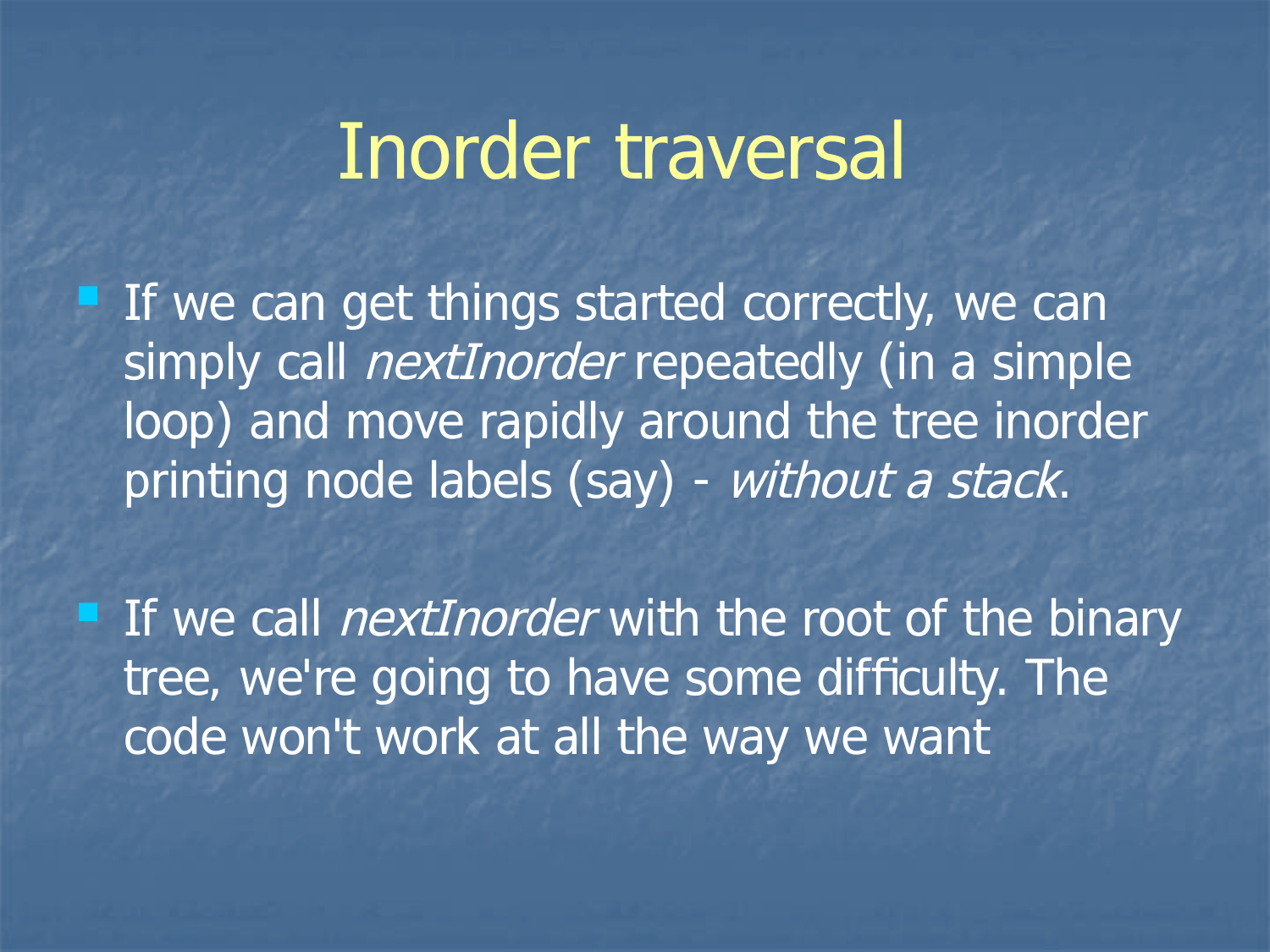

# Inorder traversal
If we can get things started correctly, we can simply call nextInorder repeatedly (in a simple loop) and move rapidly around the tree inorder printing node labels (say) - without a stack.

If we call nextInorder with the root of the binary tree, we're going to have some difficulty. The code won't work at all the way we want